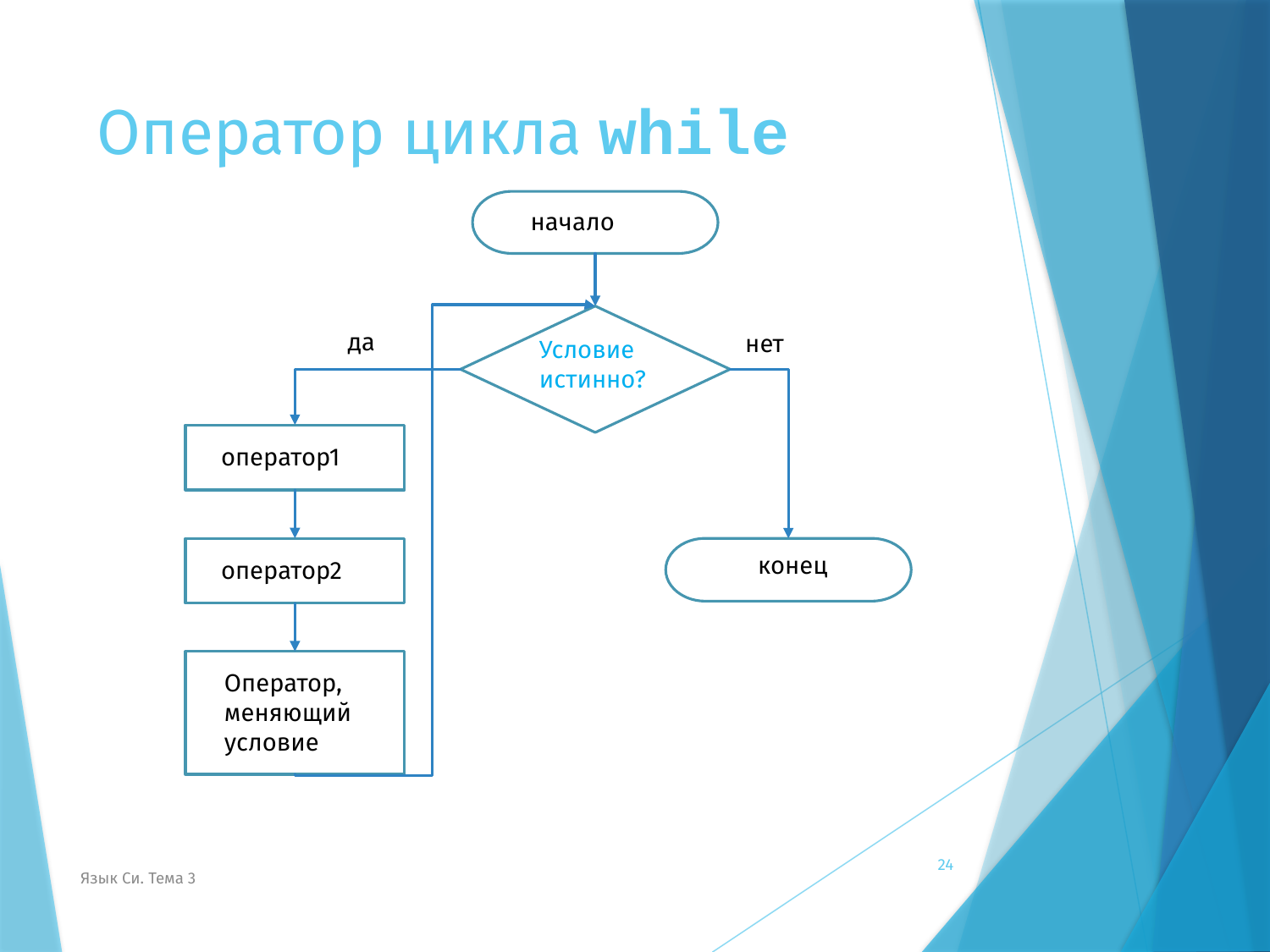

# Оператор цикла while

начало

да
нет
Условие истинно?

оператор1

конец
оператор2

Оператор, меняющий условие
24
Язык Си. Тема 3